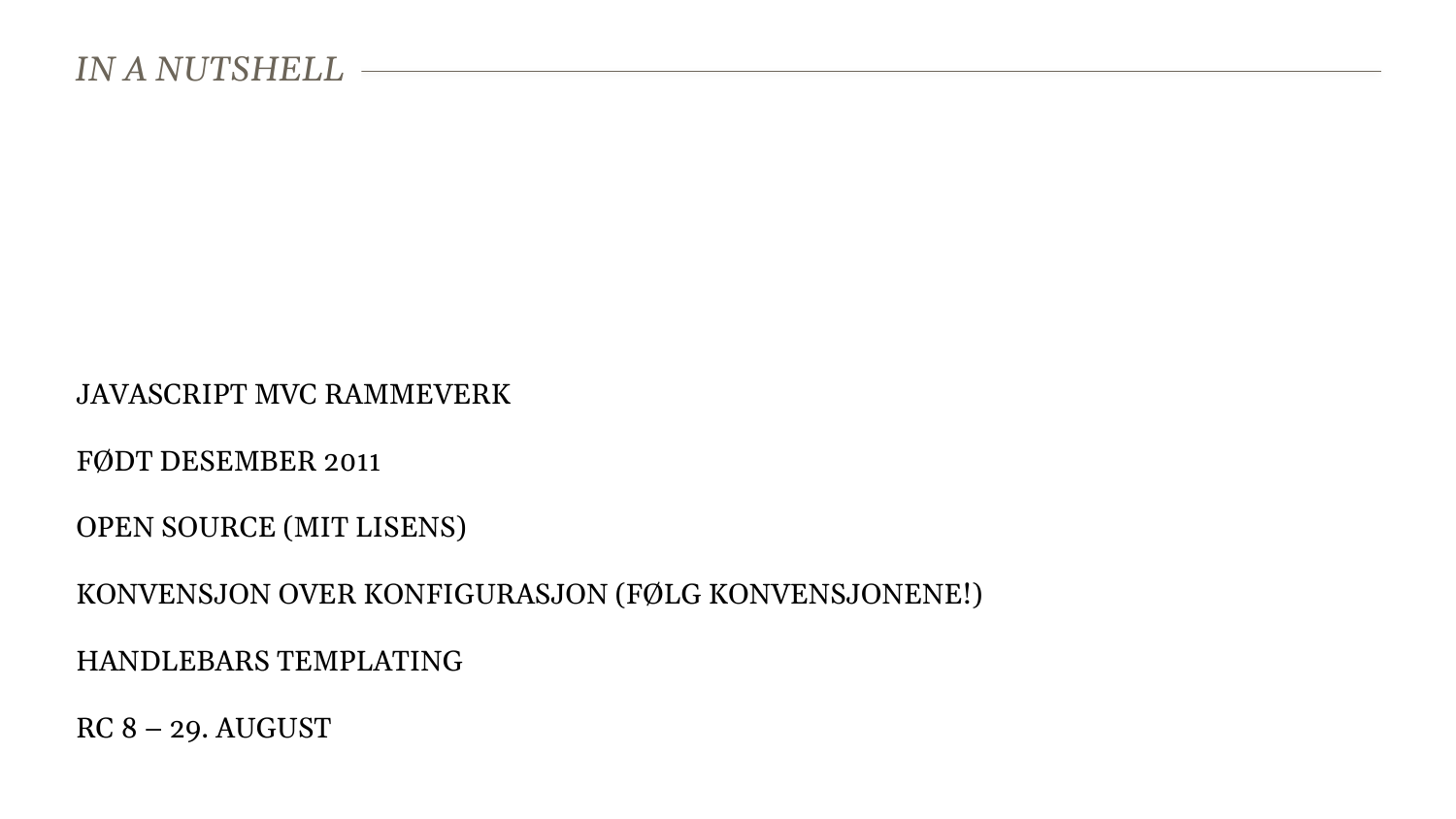

# In a nutshell
Javascript mvc rammeverk
Født desember 2011
Open source (MIT lisens)
Konvensjon over konfigurasjon (Følg konvensjonene!)
Handlebars templating
rc 8 – 29. august